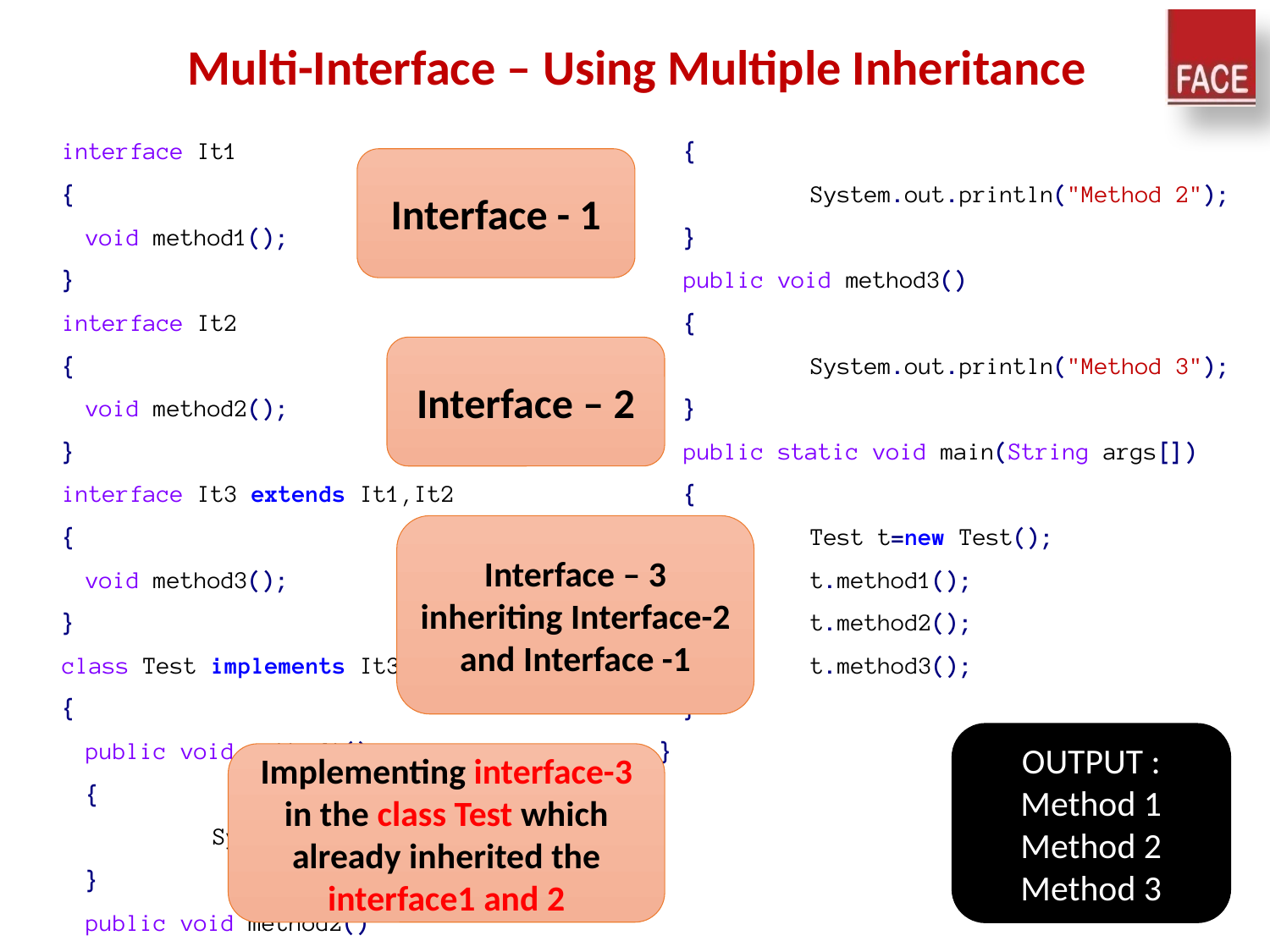

# Multi-Interface – Using Multiple Inheritance
interface It1
{
	void method1();
}
interface It2
{
	void method2();
}
interface It3 extends It1,It2
{
	void method3();
}
class Test implements It3
{
	public void method1()
	{
		System.out.println("Method 1");
	}
	public void method2()
	{
		System.out.println("Method 2");
	}
	public void method3()
	{
		System.out.println("Method 3");
	}
	public static void main(String args[])
	{
		Test t=new Test();
		t.method1();
		t.method2();
		t.method3();
	}
}
Interface - 1
Interface – 2
Interface – 3 inheriting Interface-2 and Interface -1
OUTPUT :
Method 1
Method 2
Method 3
Implementing interface-3 in the class Test which already inherited the interface1 and 2